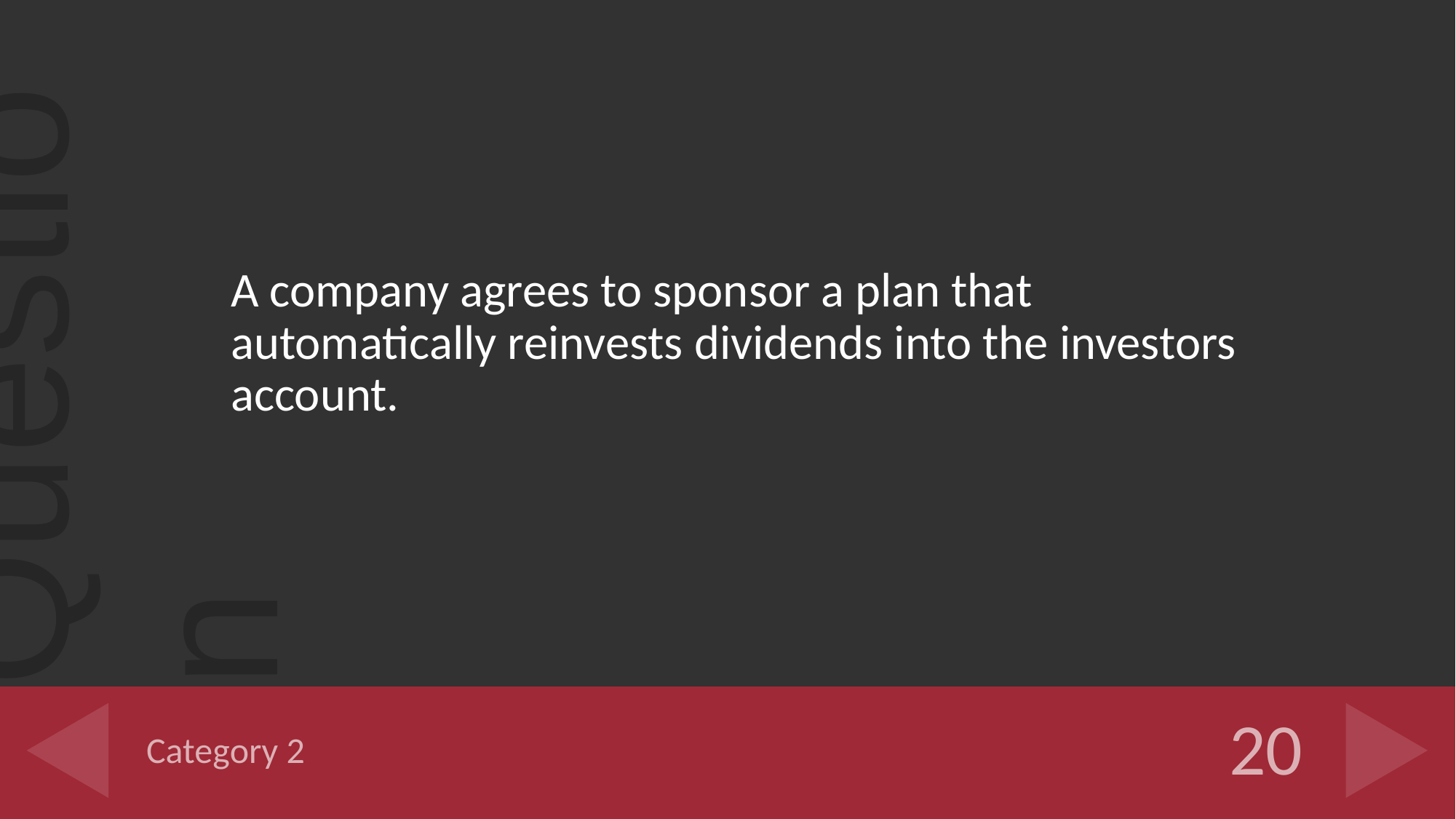

A company agrees to sponsor a plan that automatically reinvests dividends into the investors account.
# Category 2
20